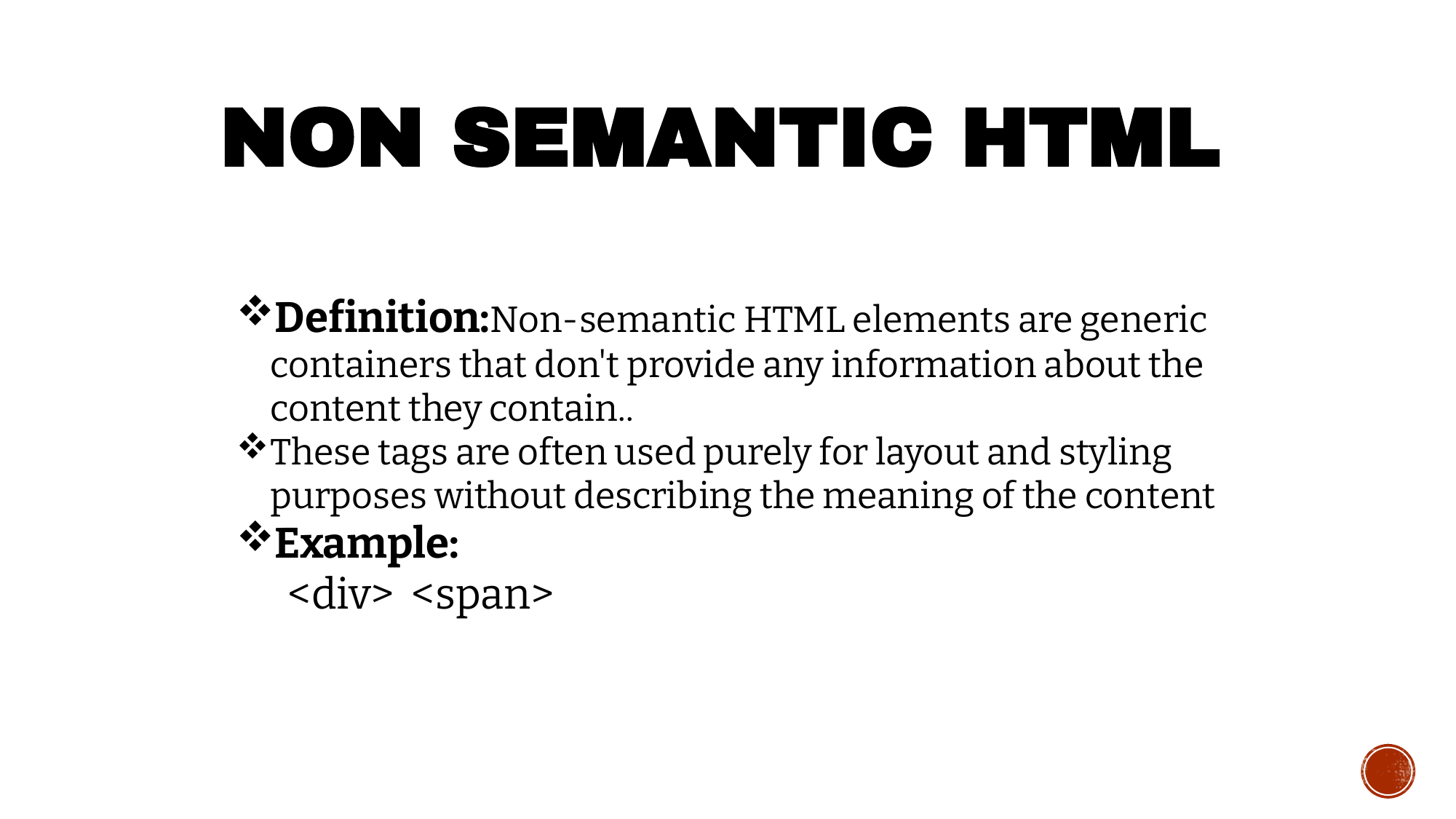

# Non Semantic HTML
Definition:Non-semantic HTML elements are generic containers that don't provide any information about the content they contain..
These tags are often used purely for layout and styling purposes without describing the meaning of the content
Example:
      <div>  <span>